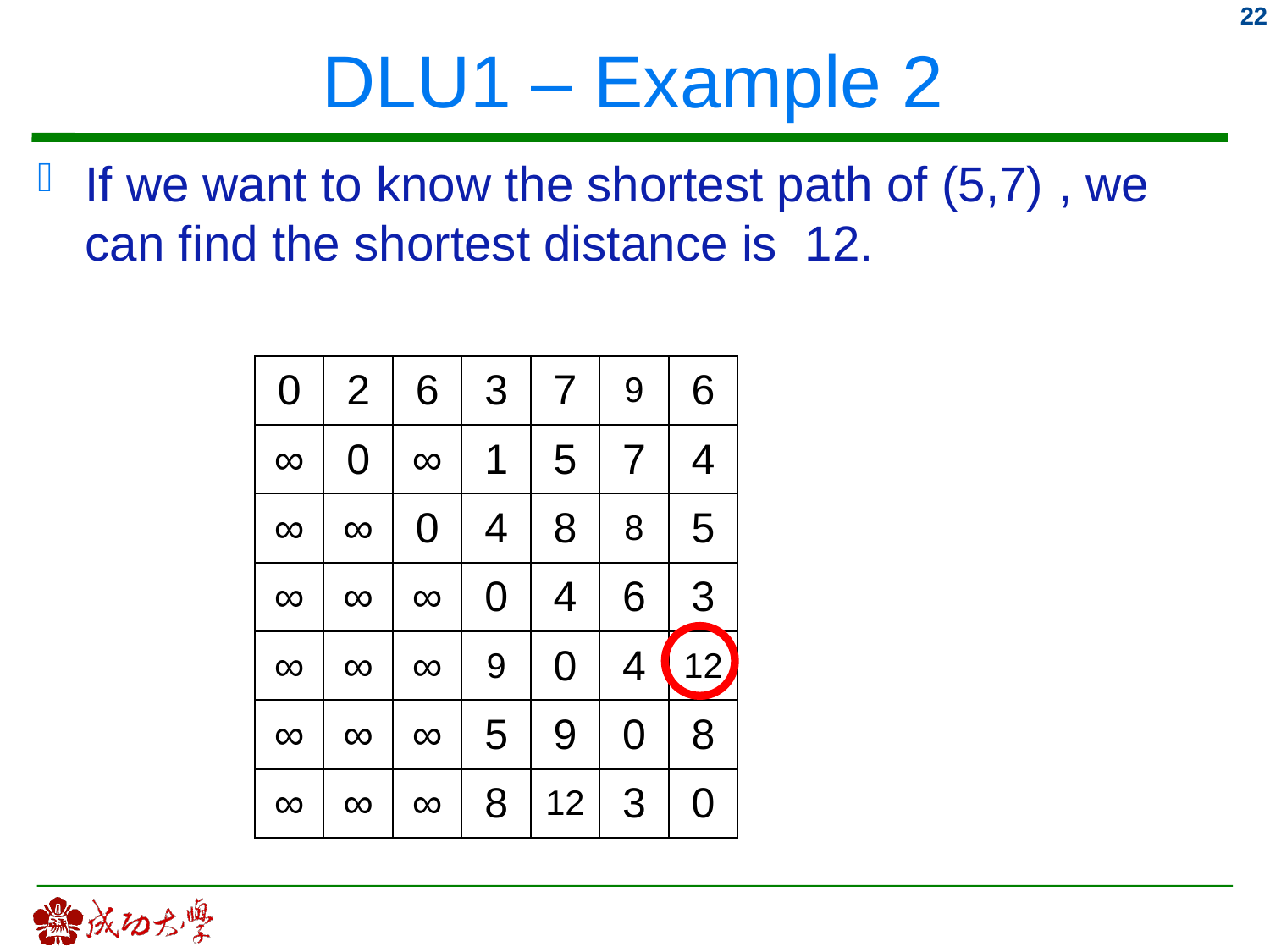

# DLU1 – Example 2
If we want to know the shortest path of (5,7) , we can find the shortest distance is  12.
| 0 | 2 | 6 | 3 | 7 | 9 | 6 |
| --- | --- | --- | --- | --- | --- | --- |
| ∞ | 0 | ∞ | 1 | 5 | 7 | 4 |
| ∞ | ∞ | 0 | 4 | 8 | 8 | 5 |
| ∞ | ∞ | ∞ | 0 | 4 | 6 | 3 |
| ∞ | ∞ | ∞ | 9 | 0 | 4 | 12 |
| ∞ | ∞ | ∞ | 5 | 9 | 0 | 8 |
| ∞ | ∞ | ∞ | 8 | 12 | 3 | 0 |